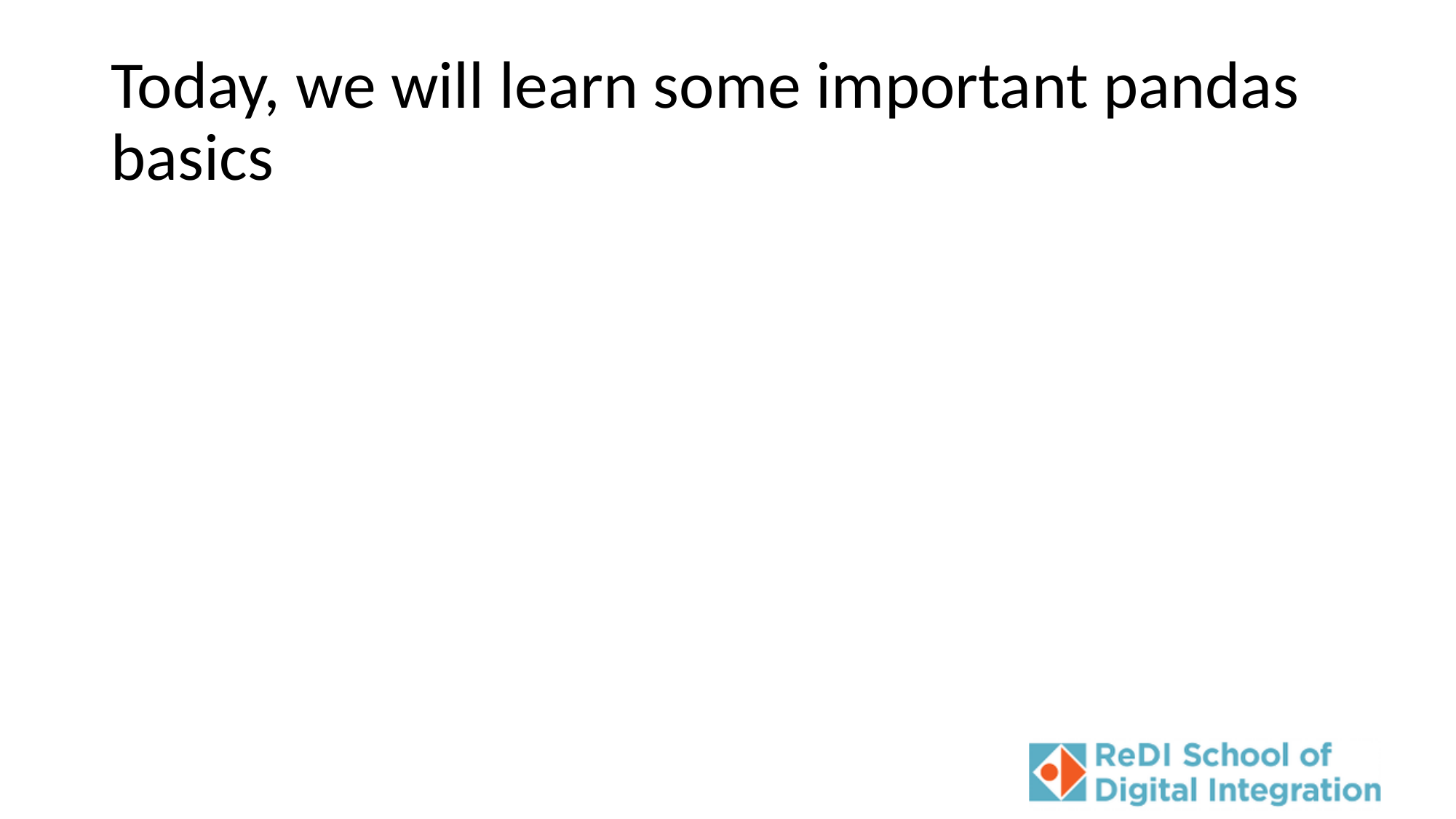

# Today, we will learn some important pandas basics